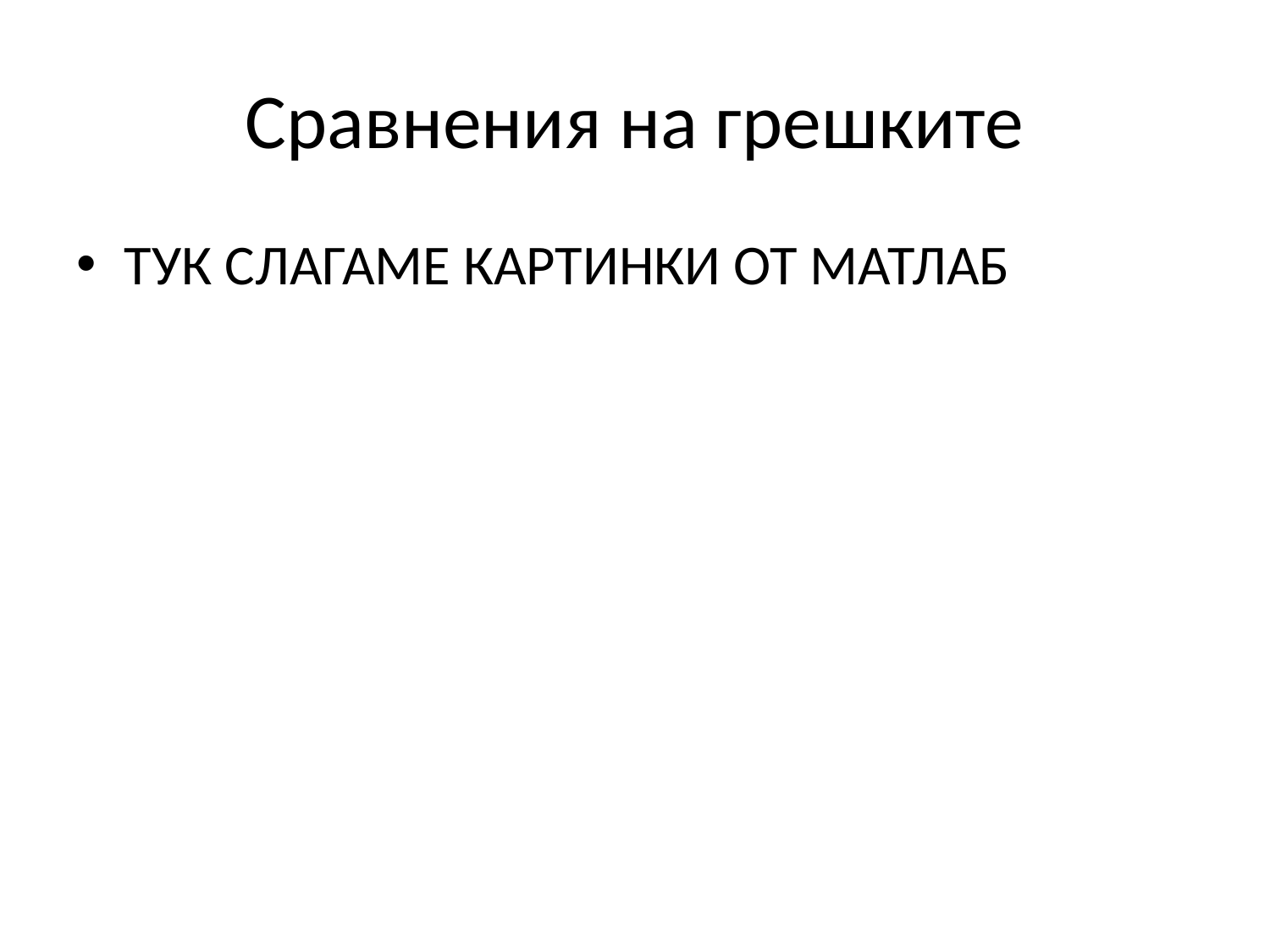

# Сравнения на грешките
ТУК СЛАГАМЕ КАРТИНКИ ОТ МАТЛАБ